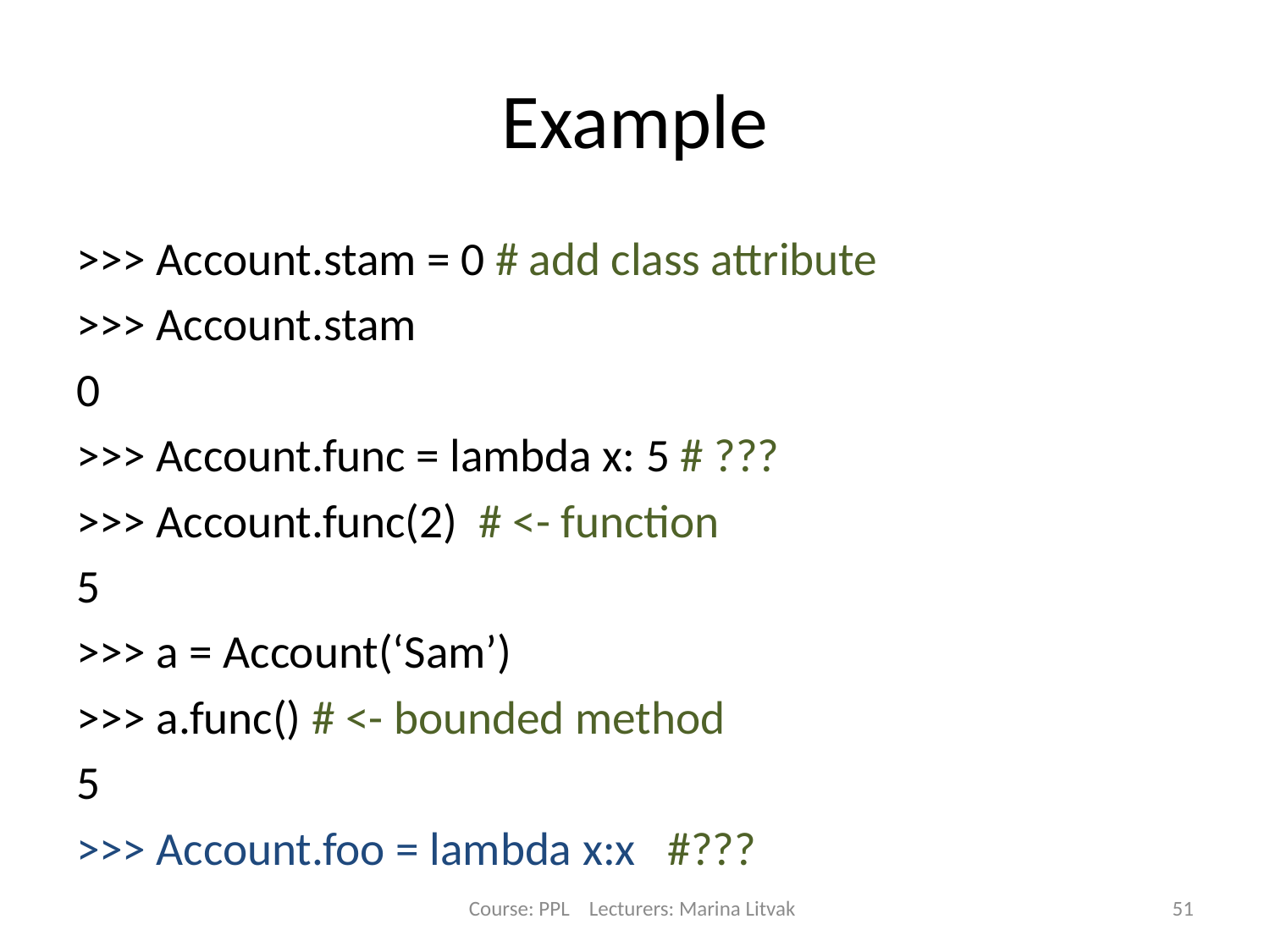

# Example
>>> Account.stam = 0 # add class attribute
>>> Account.stam
0
>>> Account.func = lambda x: 5 # ???
>>> Account.func(2)  # <- function
5
>>> a = Account(‘Sam’)
>>> a.func() # <- bounded method
5
>>> Account.foo = lambda x:x   #???
Course: PPL    Lecturers: Marina Litvak
51